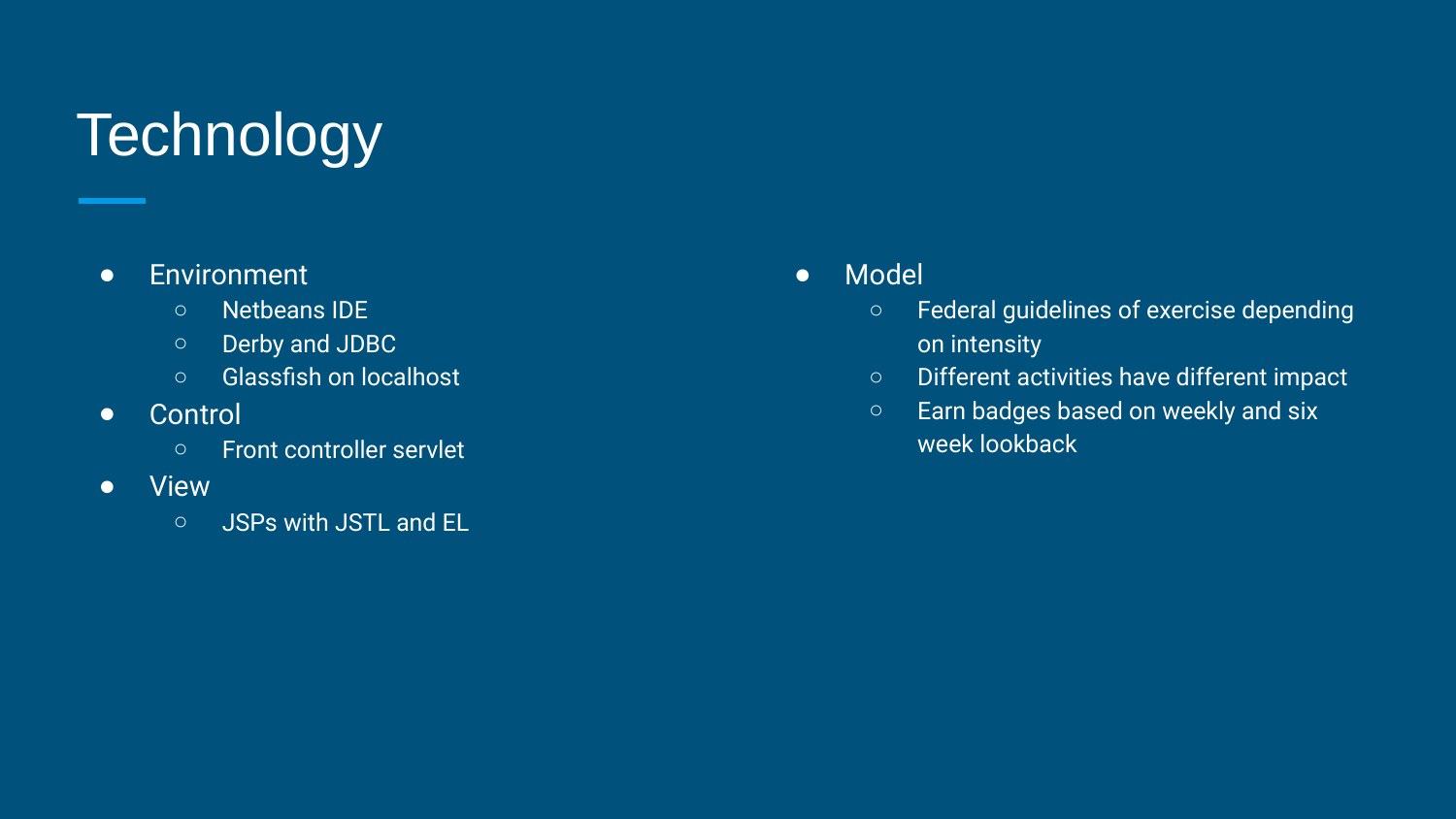

# Technology
Environment
Netbeans IDE
Derby and JDBC
Glassfish on localhost
Control
Front controller servlet
View
JSPs with JSTL and EL
Model
Federal guidelines of exercise depending on intensity
Different activities have different impact
Earn badges based on weekly and six week lookback